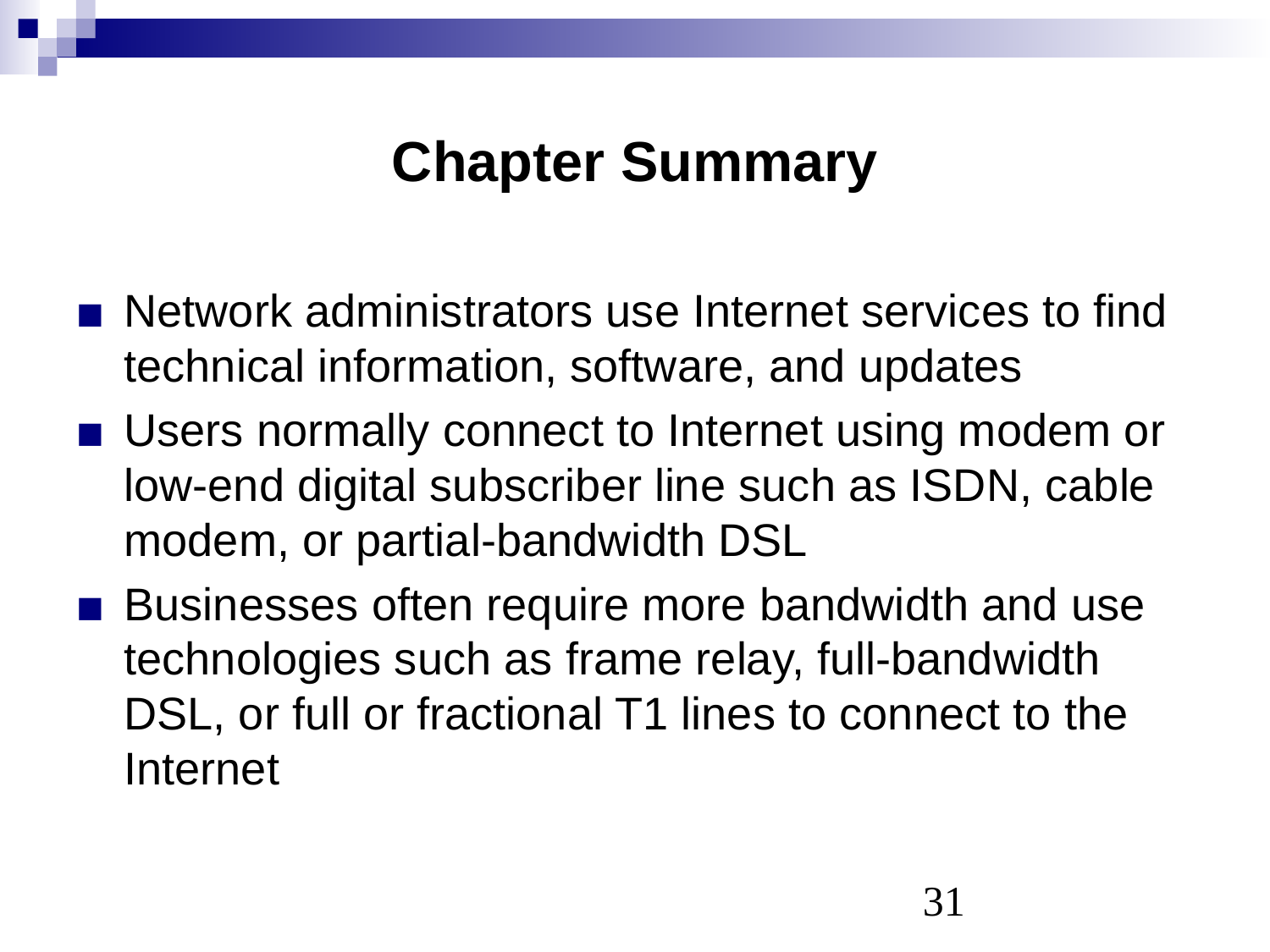

# Chapter Summary
Network administrators use Internet services to find technical information, software, and updates
Users normally connect to Internet using modem or low-end digital subscriber line such as ISDN, cable modem, or partial-bandwidth DSL
Businesses often require more bandwidth and use technologies such as frame relay, full-bandwidth DSL, or full or fractional T1 lines to connect to the Internet
31